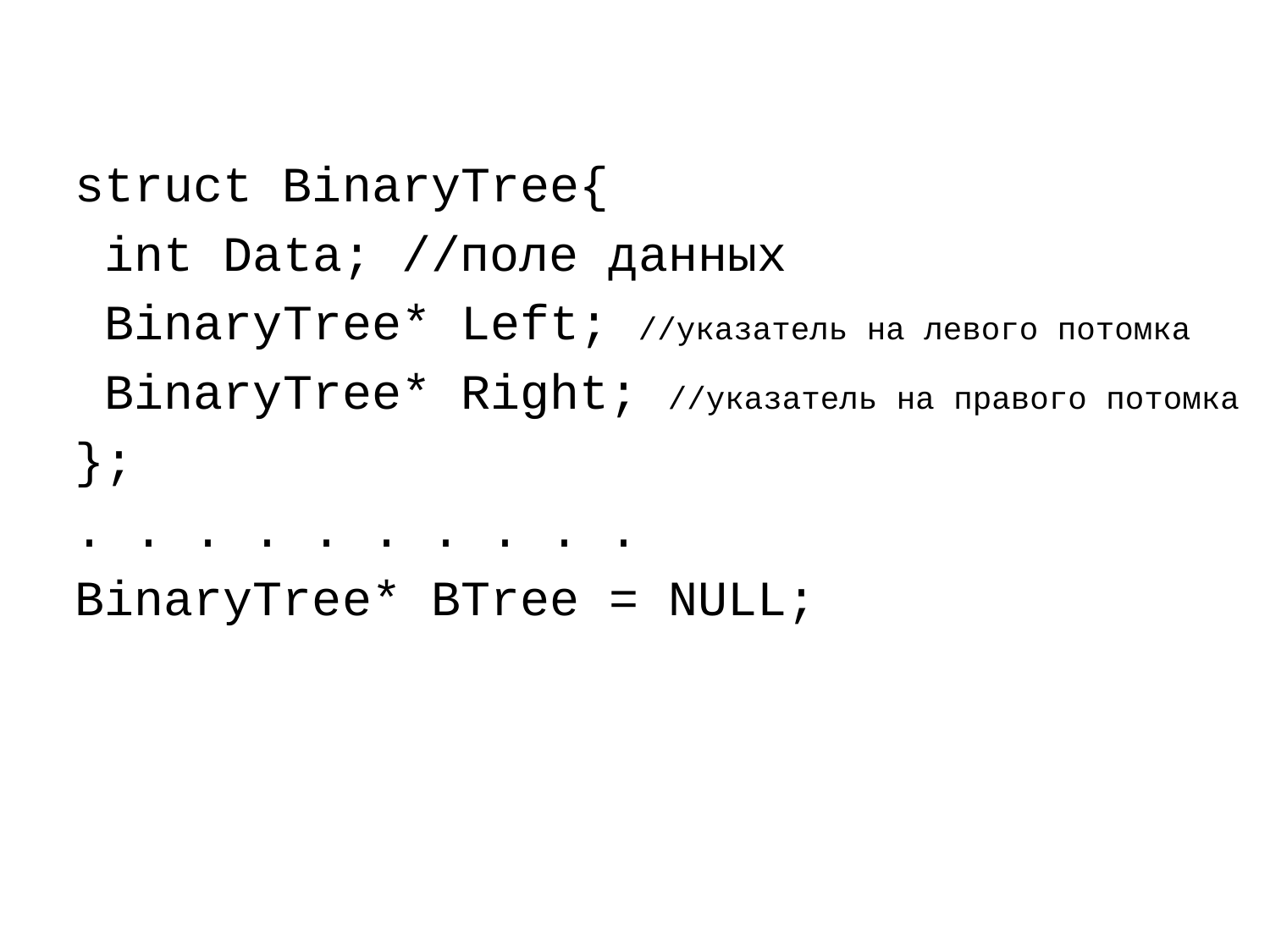

struct BinaryTree{
 int Data; //поле данных
 BinaryTree* Left; //указатель на левого потомка
 BinaryTree* Right; //указатель на правого потомка
};
. . . . . . . . . .
BinaryTree* BTree = NULL;